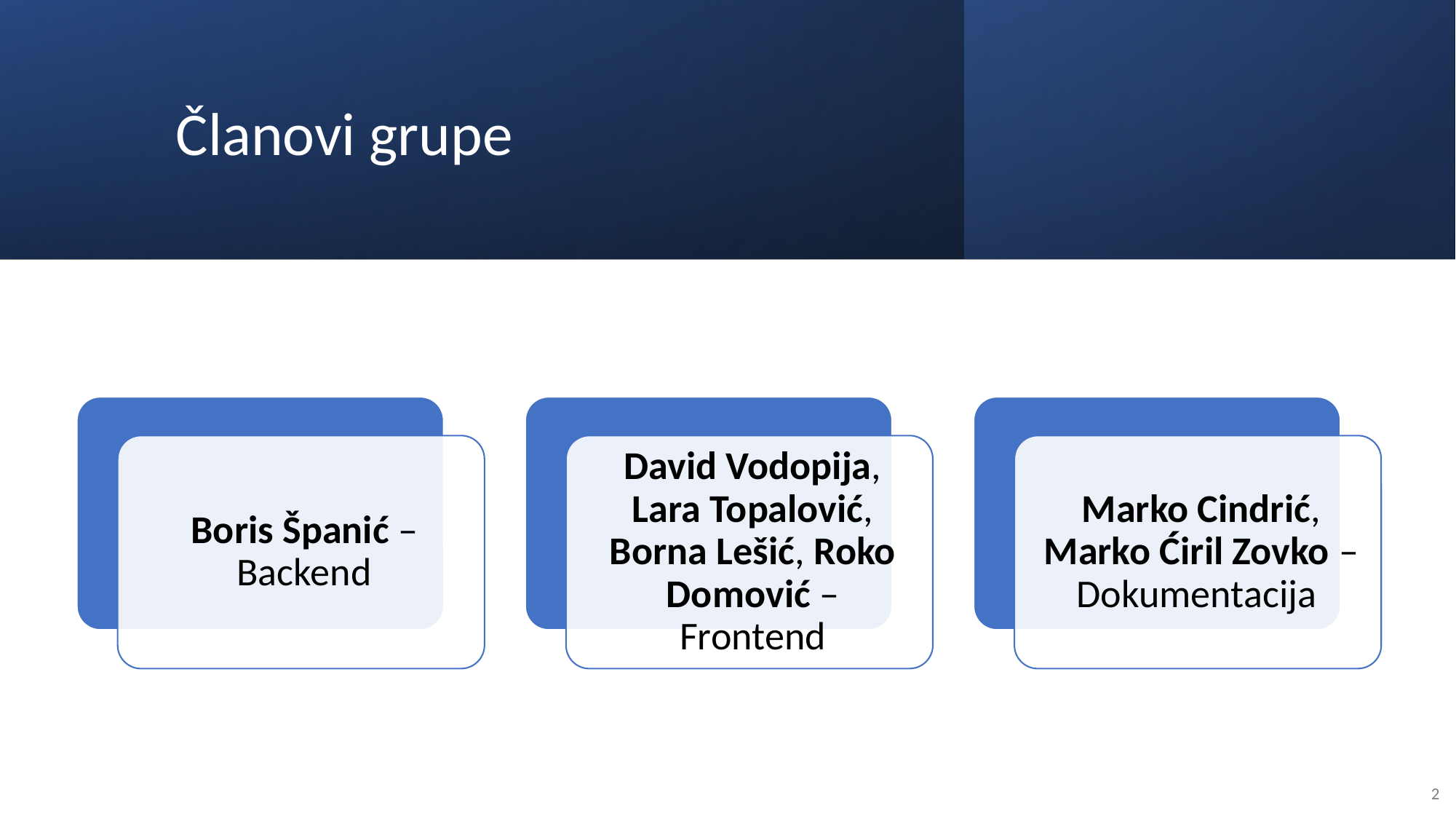

# Članovi grupe
Boris Španić – Backend
David Vodopija, Lara Topalović, Borna Lešić, Roko Domović – Frontend
Marko Cindrić, Marko Ćiril Zovko – Dokumentacija
2